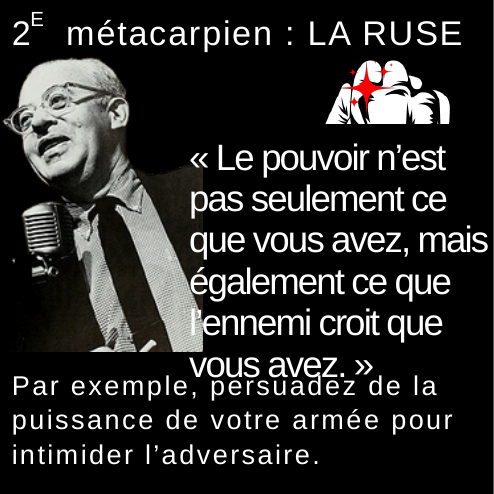

E

2   métacarpien : LA RUSE

« Le pouvoir n’est pas seulement ce que vous avez, mais également ce que l’ennemi croit que vous avez. »
Par exemple, persuadez de la puissance de votre armée pour intimider l’adversaire.